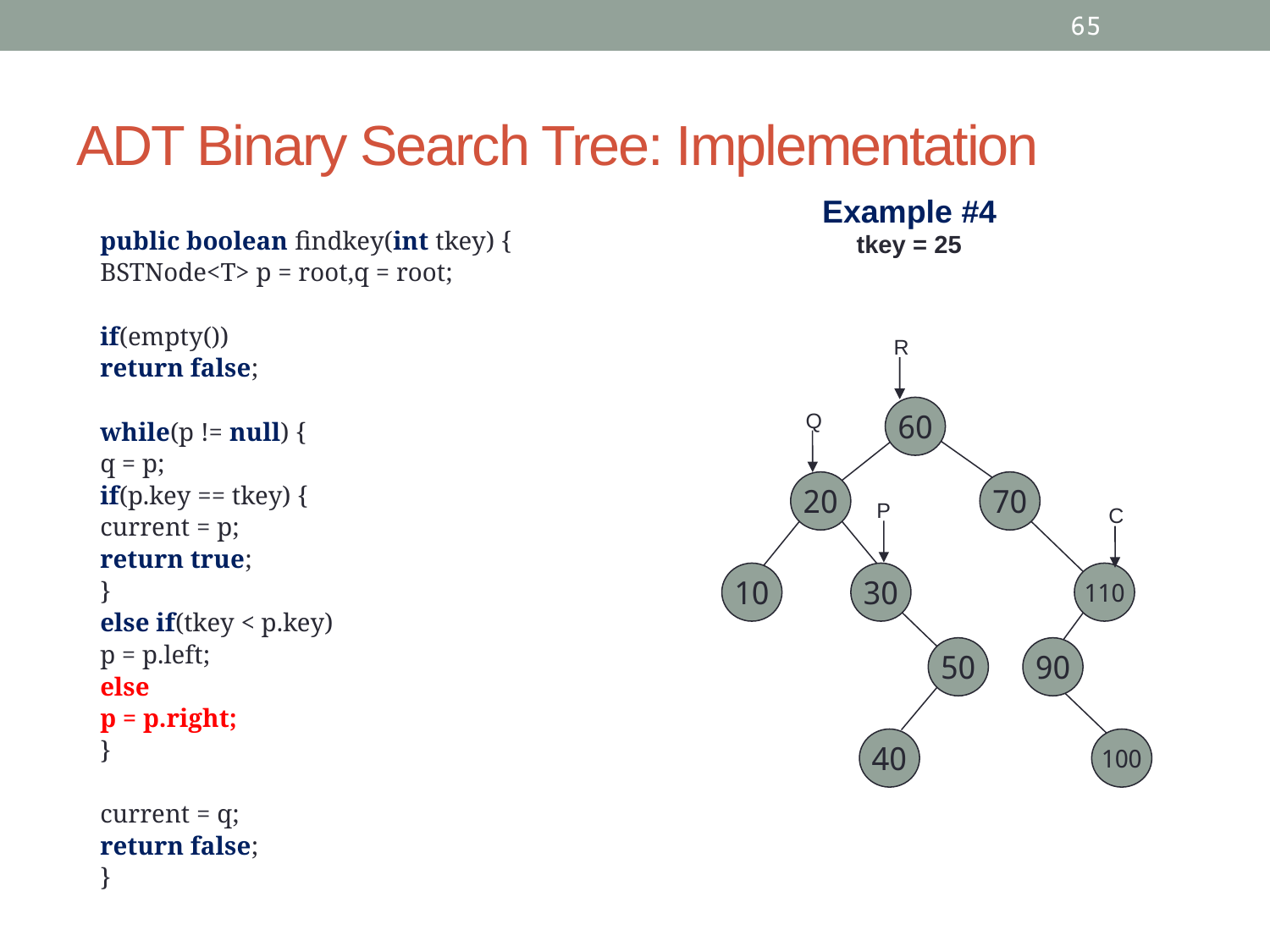

65
# ADT Binary Search Tree: Implementation
Example #4
tkey = 25
	public boolean findkey(int tkey) {
		BSTNode<T> p = root,q = root;

		if(empty())
			return false;

		while(p != null) {
			q = p;
			if(p.key == tkey) {
				current = p;
				return true;
			}
			else if(tkey < p.key)
				p = p.left;
			else
				p = p.right;
		}

		current = q;
		return false;
	}
R

60

20
70

10
30
110

50
90

40
100
Q

P
C